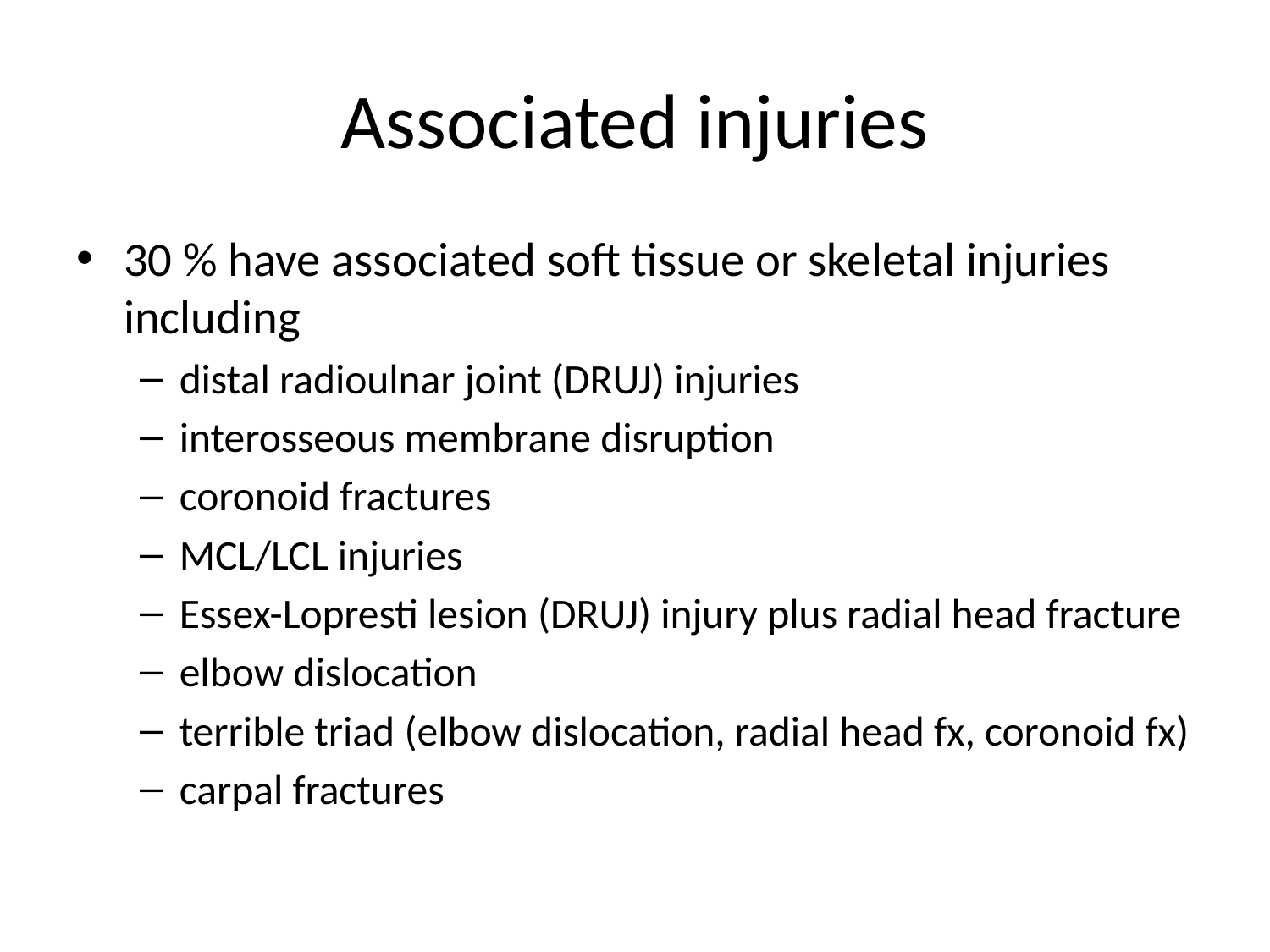

# Associated injuries
30 % have associated soft tissue or skeletal injuries including
distal radioulnar joint (DRUJ) injuries
interosseous membrane disruption
coronoid fractures
MCL/LCL injuries
Essex-Lopresti lesion (DRUJ) injury plus radial head fracture
elbow dislocation
terrible triad (elbow dislocation, radial head fx, coronoid fx)
carpal fractures